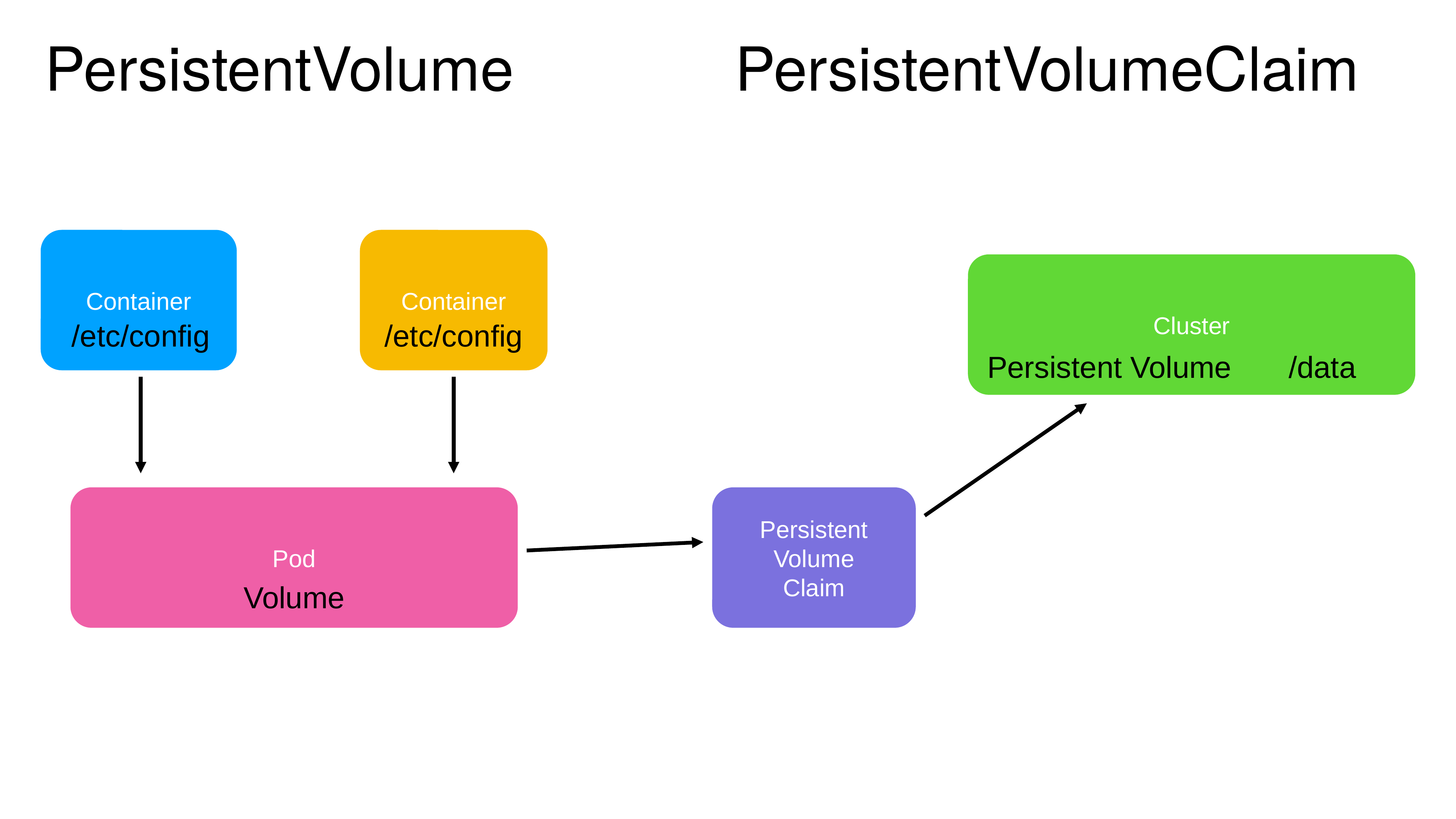

PersistentVolume
PersistentVolumeClaim
Container
Container
Cluster
\
/etc/config
/etc/config
Persistent Volume
/data

Pod
Persistent
Volume
Claim

Volume